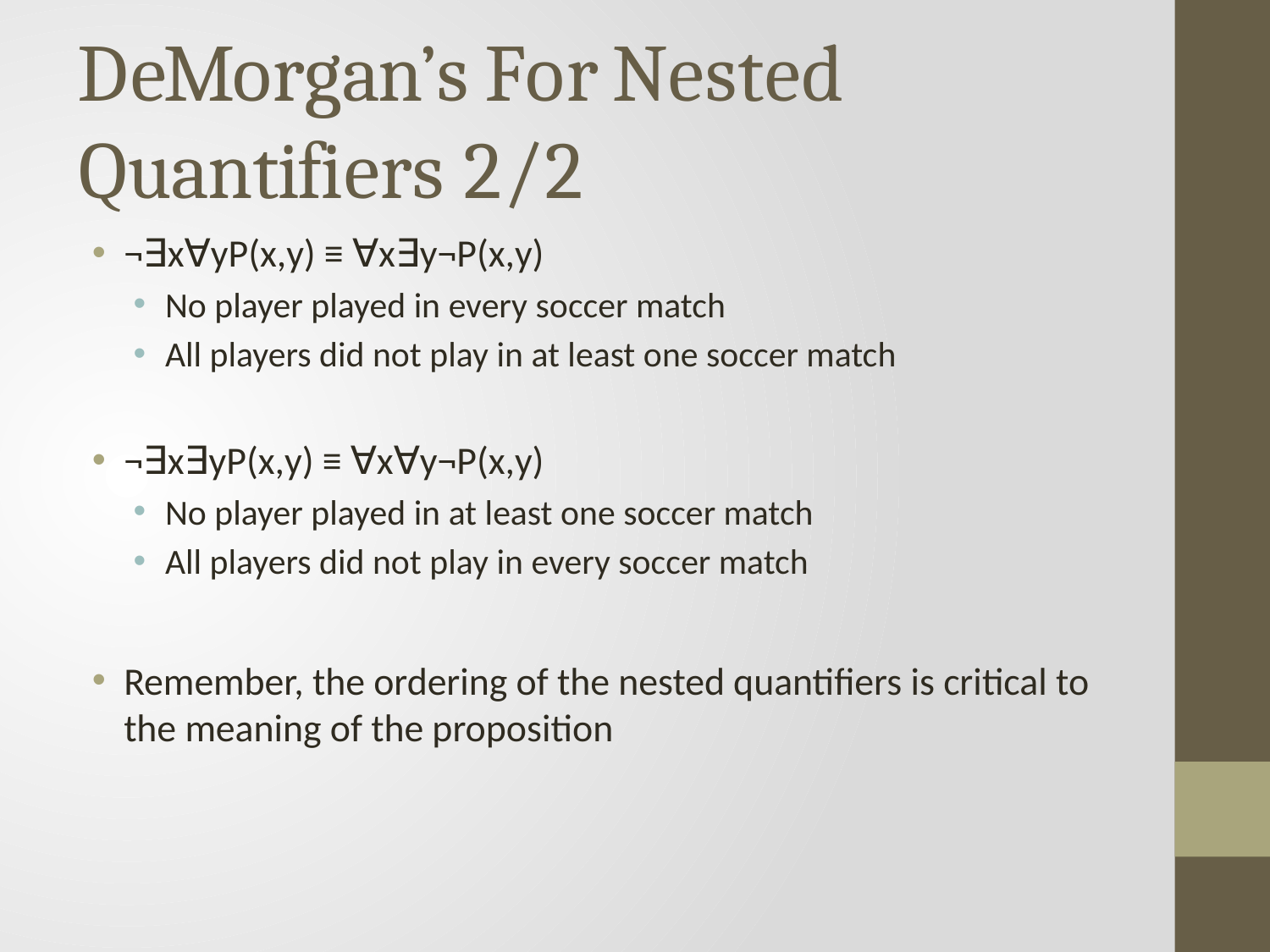

# DeMorgan’s For Nested  Quantifiers 2/2
¬∃x∀yP(x,y) ≡ ∀x∃y¬P(x,y)
No player played in every soccer match
All players did not play in at least one soccer match

¬∃x∃yP(x,y) ≡ ∀x∀y¬P(x,y)
No player played in at least one soccer match
All players did not play in every soccer match

Remember, the ordering of the nested quantifiers is critical to the meaning of the proposition